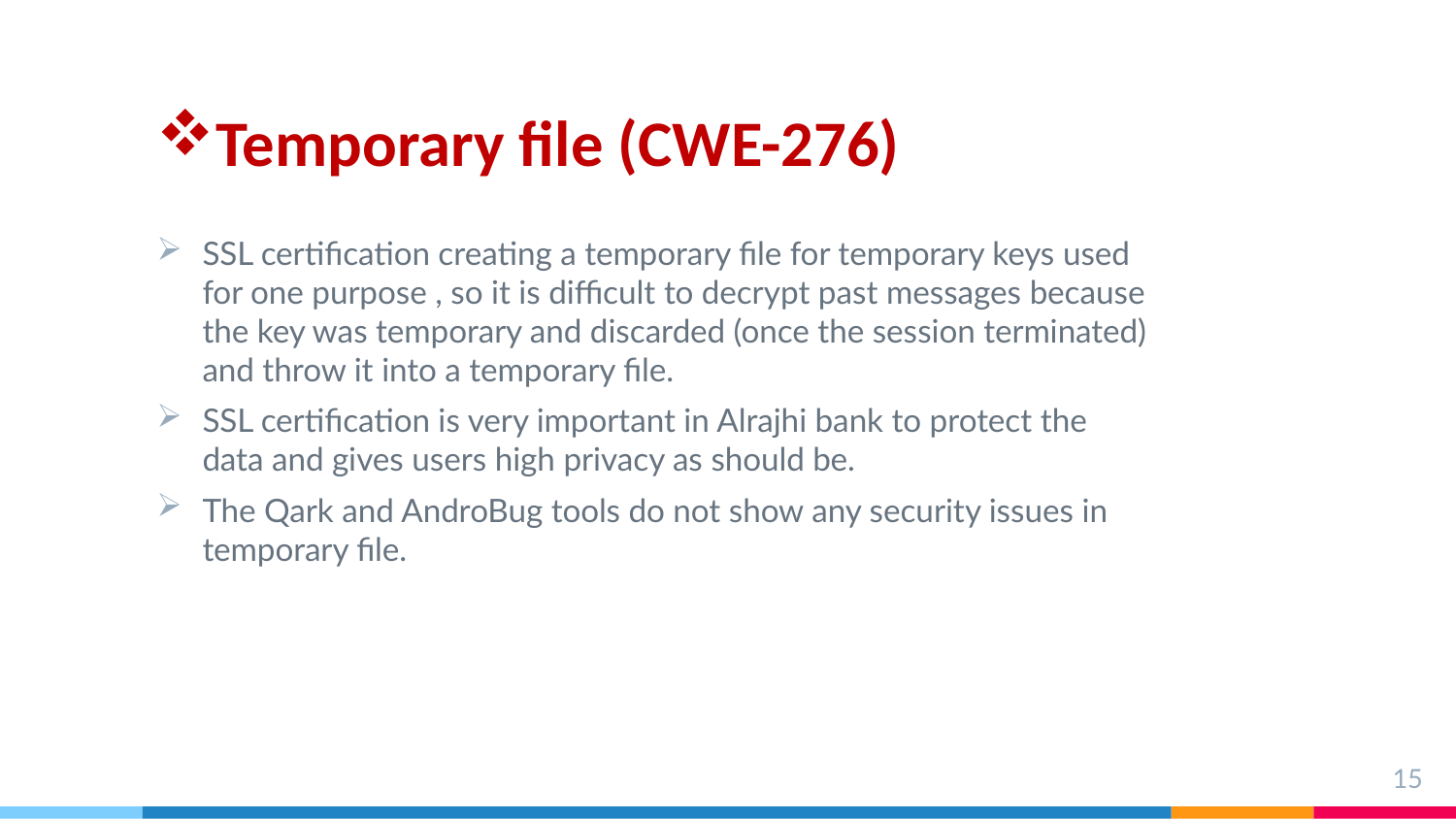

# Temporary file (CWE-276)
SSL certification creating a temporary file for temporary keys used for one purpose , so it is difficult to decrypt past messages because the key was temporary and discarded (once the session terminated) and throw it into a temporary file.
SSL certification is very important in Alrajhi bank to protect the data and gives users high privacy as should be.
The Qark and AndroBug tools do not show any security issues in temporary file.
15